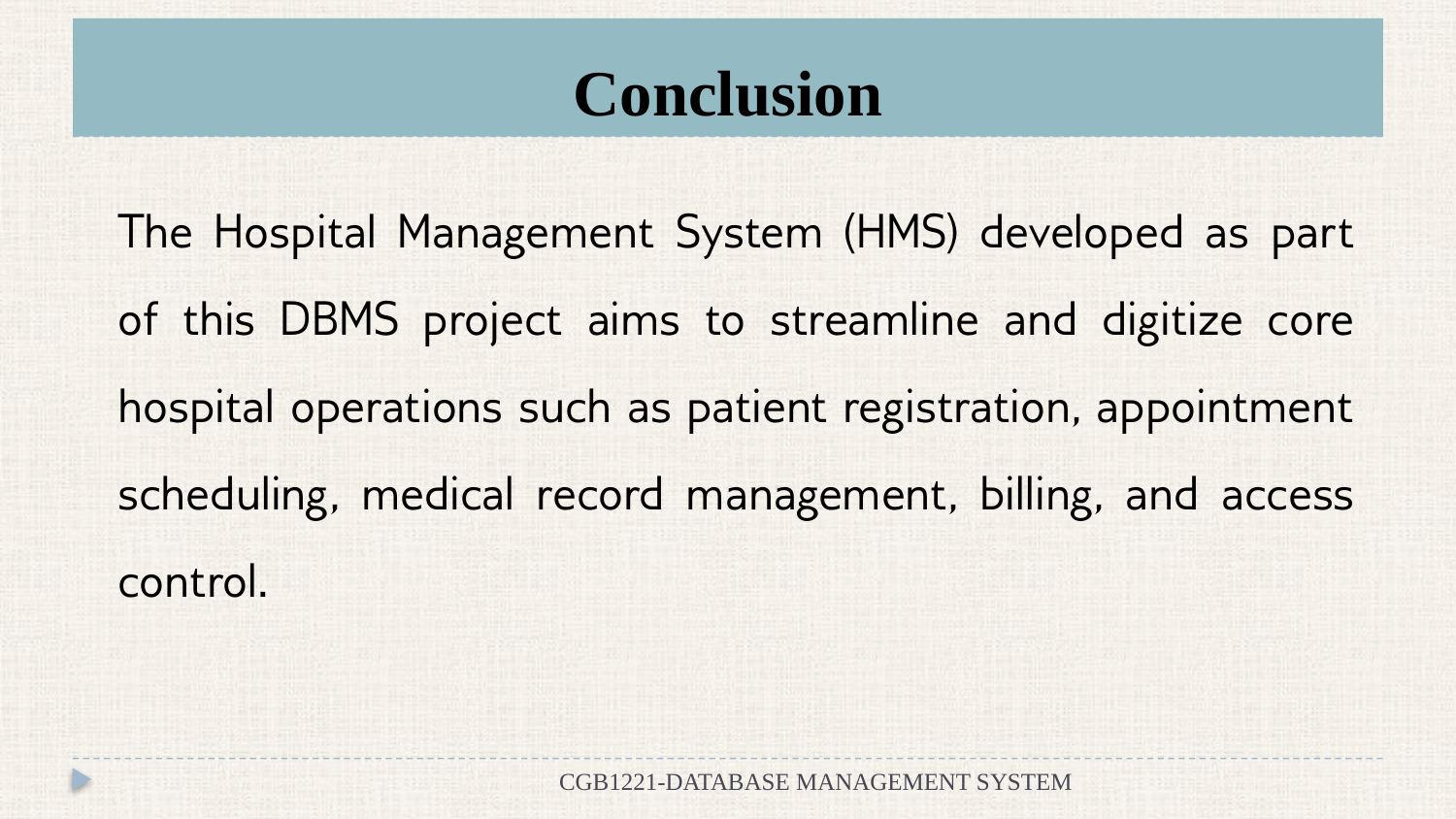

# Conclusion

The Hospital Management System (HMS) developed as part of this DBMS project aims to streamline and digitize core hospital operations such as patient registration, appointment scheduling, medical record management, billing, and access control.

13
CGB1221-DATABASE MANAGEMENT SYSTEM